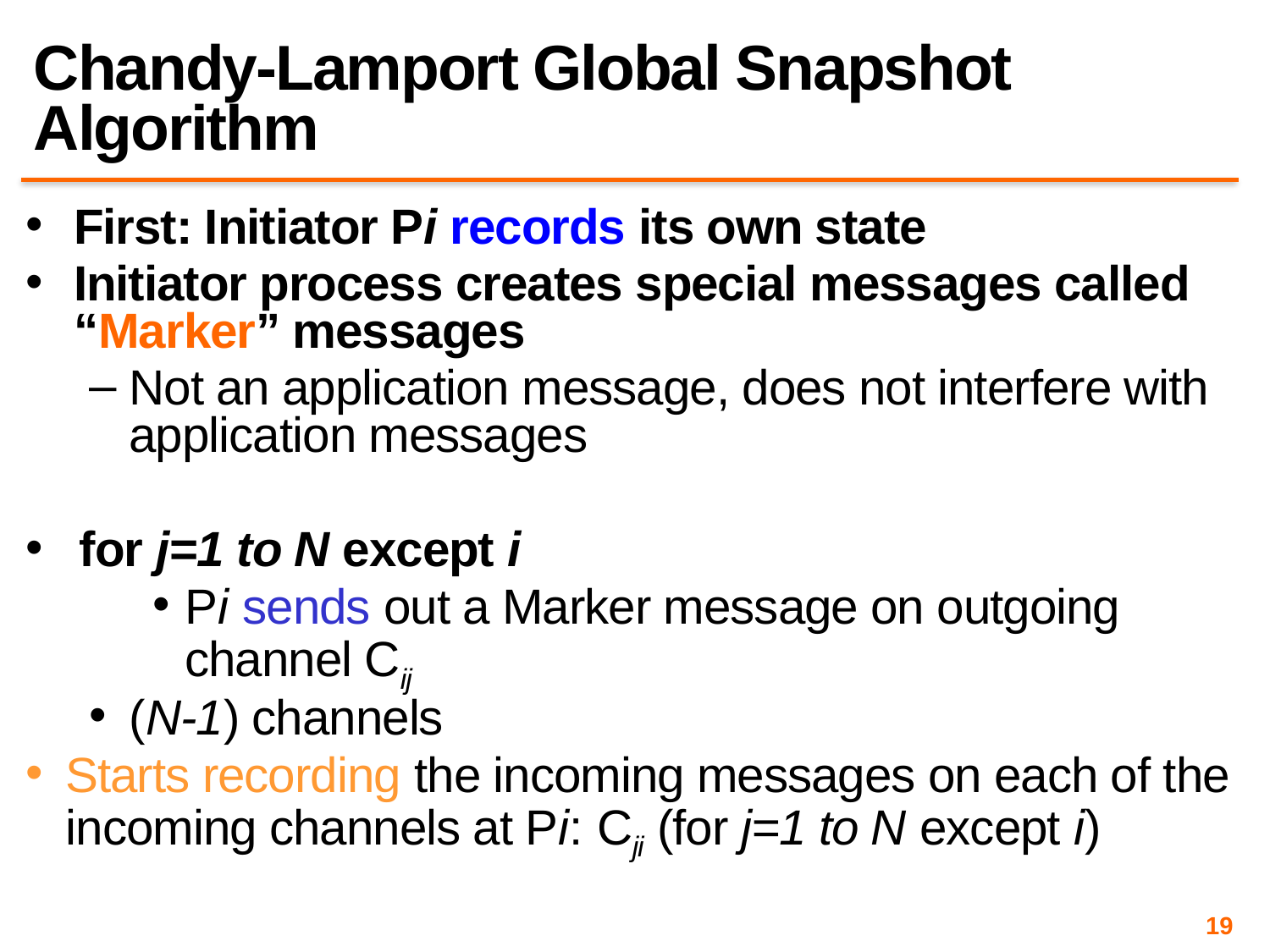

# Chandy-Lamport Global Snapshot Algorithm
First: Initiator Pi records its own state
Initiator process creates special messages called “Marker” messages
Not an application message, does not interfere with application messages

 for j=1 to N except i
Pi sends out a Marker message on outgoing channel Cij
(N-1) channels
Starts recording the incoming messages on each of the incoming channels at Pi: Cji (for j=1 to N except i)
19